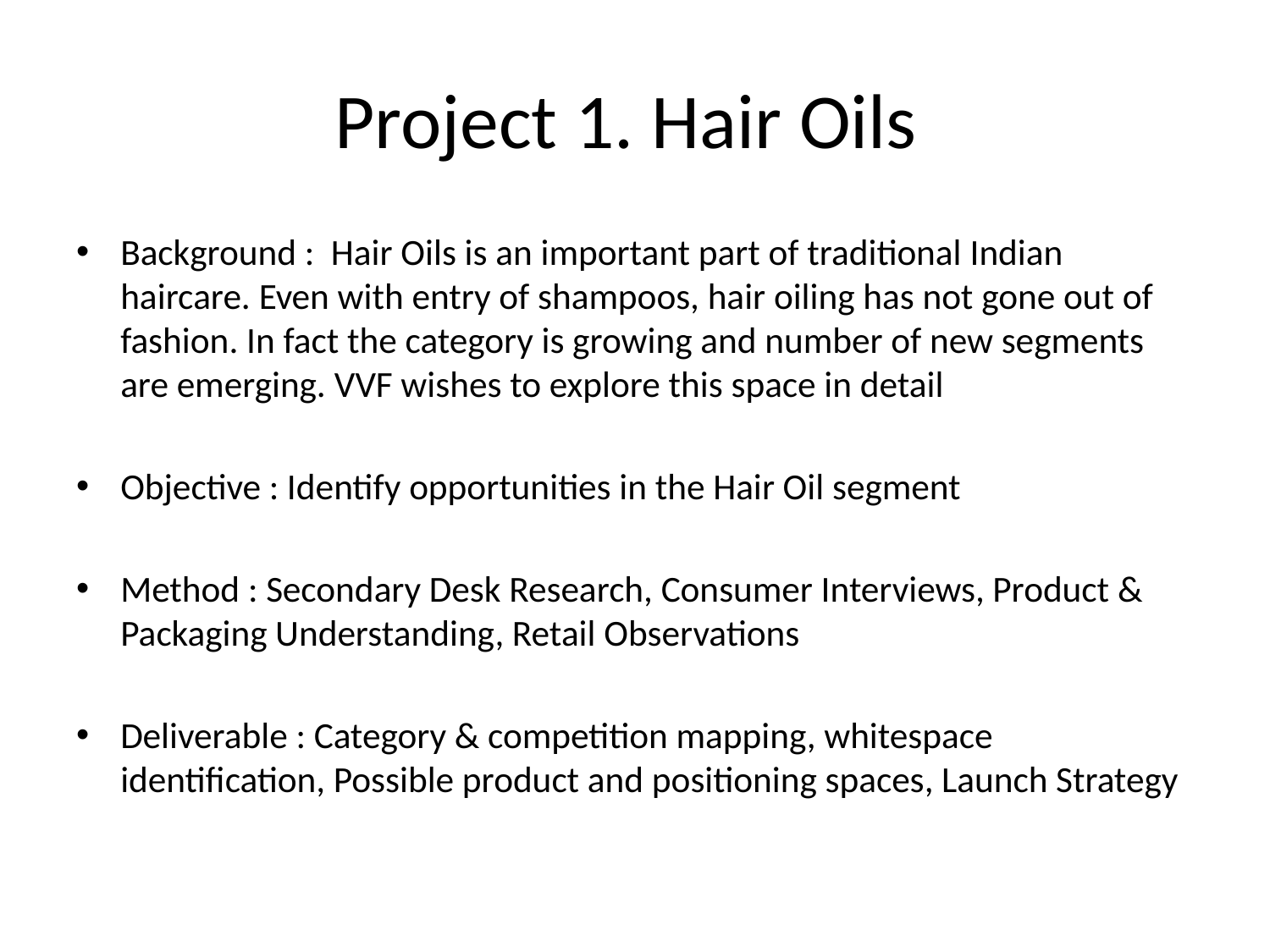

# Project 1. Hair Oils
Background :  Hair Oils is an important part of traditional Indian haircare. Even with entry of shampoos, hair oiling has not gone out of fashion. In fact the category is growing and number of new segments are emerging. VVF wishes to explore this space in detail

Objective : Identify opportunities in the Hair Oil segment

Method : Secondary Desk Research, Consumer Interviews, Product & Packaging Understanding, Retail Observations

Deliverable : Category & competition mapping, whitespace identification, Possible product and positioning spaces, Launch Strategy